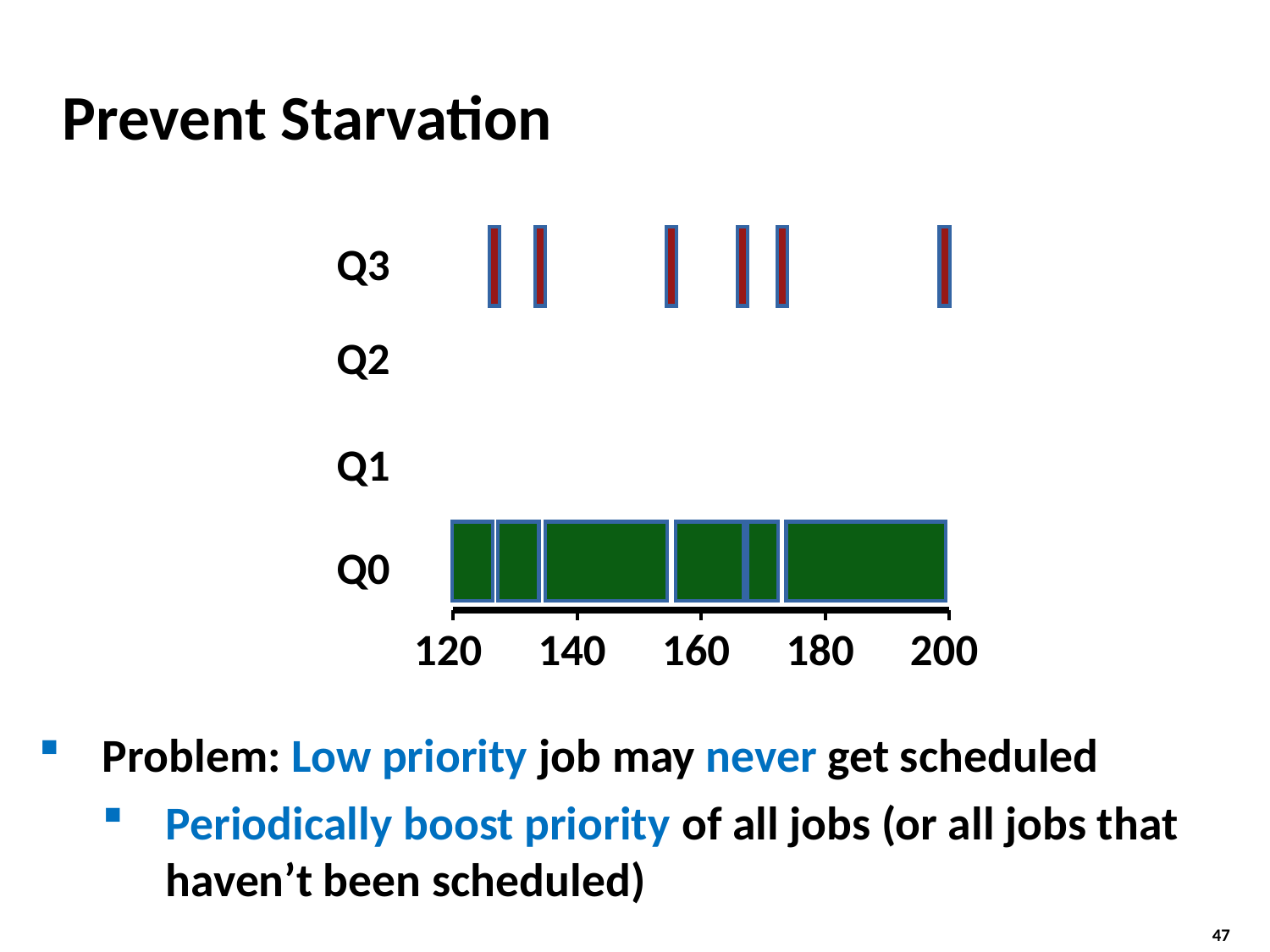

# Prevent Starvation

Q3
Q2
Q1

Q0

120
140
160
180
200
Problem: Low priority job may never get scheduled
Periodically boost priority of all jobs (or all jobs that haven’t been scheduled)